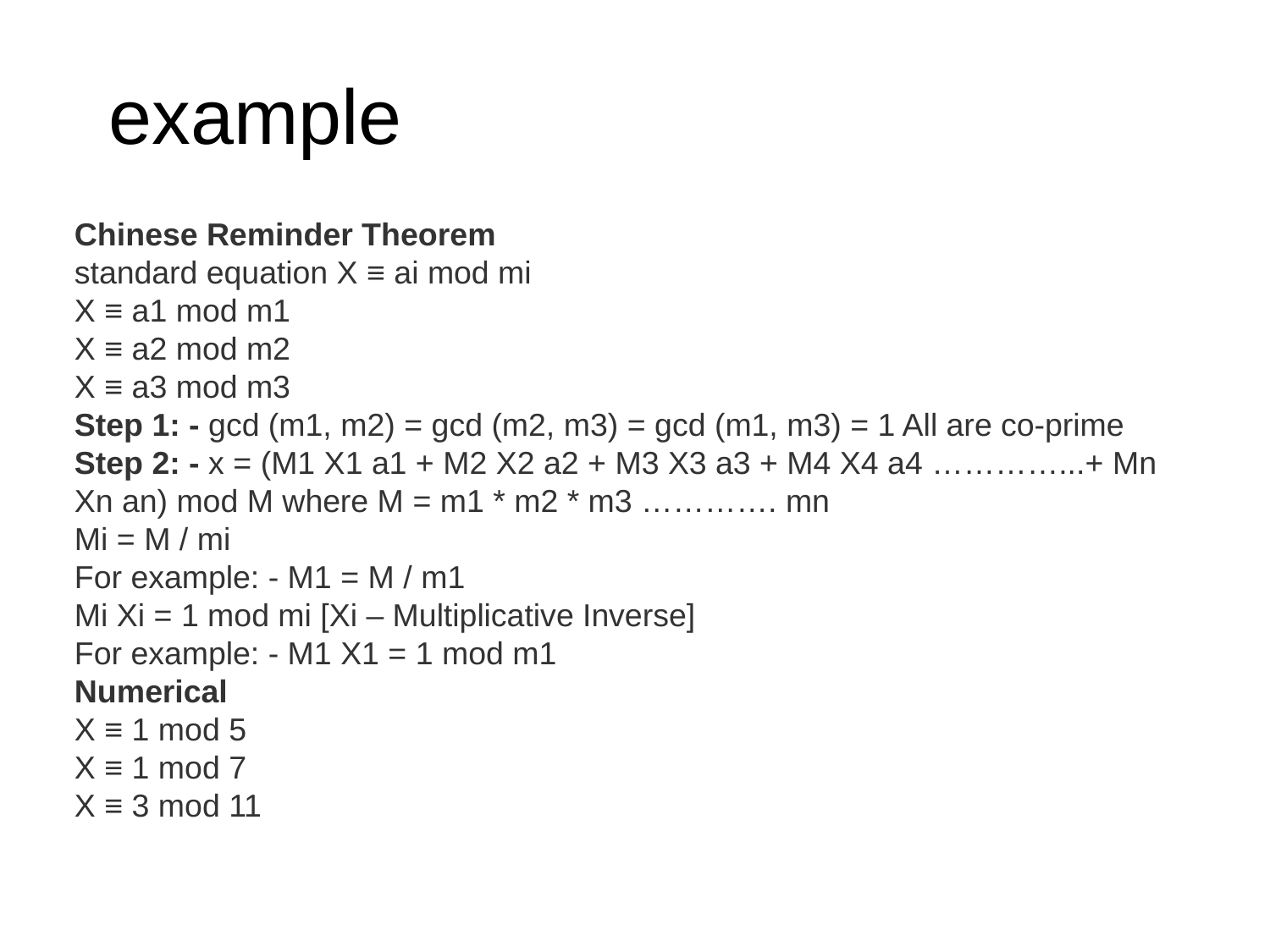

# example
Chinese Reminder Theorem
standard equation X ≡ ai mod mi
X ≡ a1 mod m1
X ≡ a2 mod m2
X ≡ a3 mod m3
Step 1: - gcd (m1, m2) = gcd (m2, m3) = gcd (m1, m3) = 1 All are co-prime
Step 2: - x = (M1 X1 a1 + M2 X2 a2 + M3 X3 a3 + M4 X4 a4 …………...+ Mn Xn an) mod M where M = m1 * m2 * m3 …………. mn
Mi = M / mi
For example: - M1 = M / m1
Mi Xi = 1 mod mi [Xi – Multiplicative Inverse]
For example: - M1 X1 = 1 mod m1
Numerical
X ≡ 1 mod 5
X ≡ 1 mod 7
X ≡ 3 mod 11